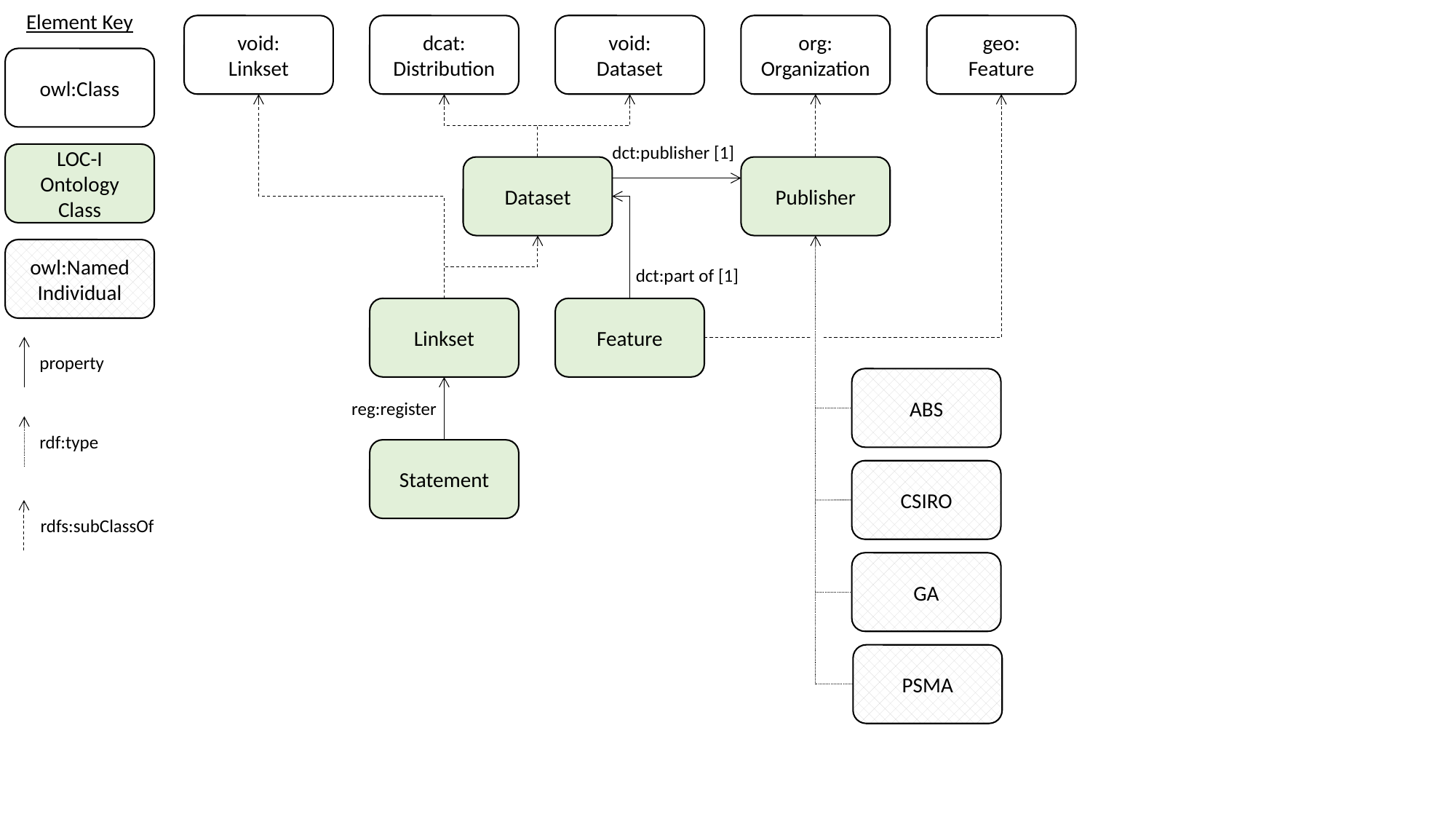

Element Key
void:
Linkset
dcat:
Distribution
void:
Dataset
org:
Organization
geo:
Feature
owl:Class
dct:publisher [1]
LOC-I Ontology Class
Publisher
Dataset
owl:Named
Individual
dct:part of [1]
Linkset
Feature

property
ABS
reg:register
rdf:type
Statement
CSIRO
rdfs:subClassOf
GA
PSMA